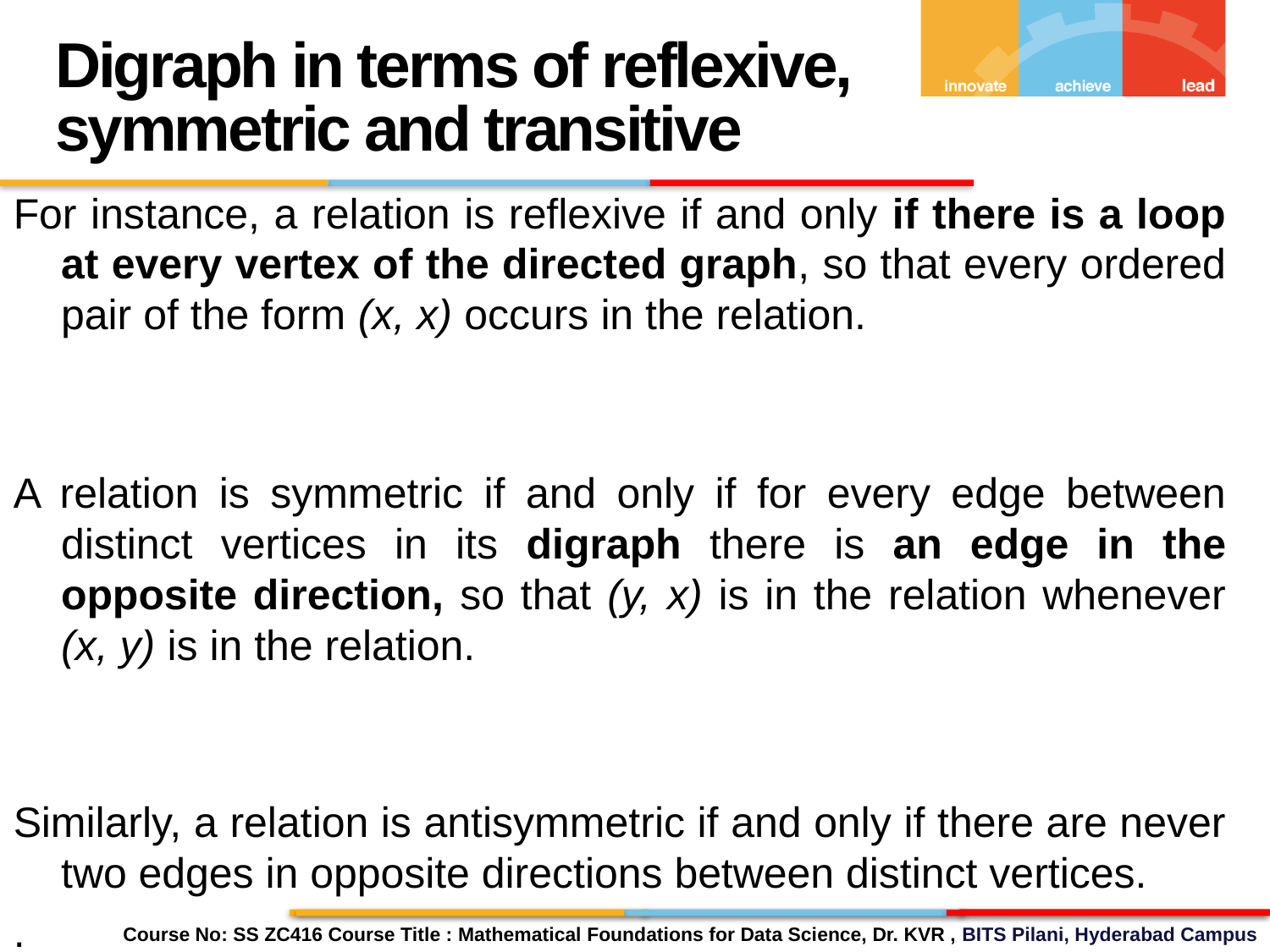

Digraph in terms of reflexive, symmetric and transitive
For instance, a relation is reflexive if and only if there is a loop at every vertex of the directed graph, so that every ordered pair of the form (x, x) occurs in the relation.

A relation is symmetric if and only if for every edge between distinct vertices in its digraph there is an edge in the opposite direction, so that (y, x) is in the relation whenever (x, y) is in the relation.

Similarly, a relation is antisymmetric if and only if there are never two edges in opposite directions between distinct vertices.
.